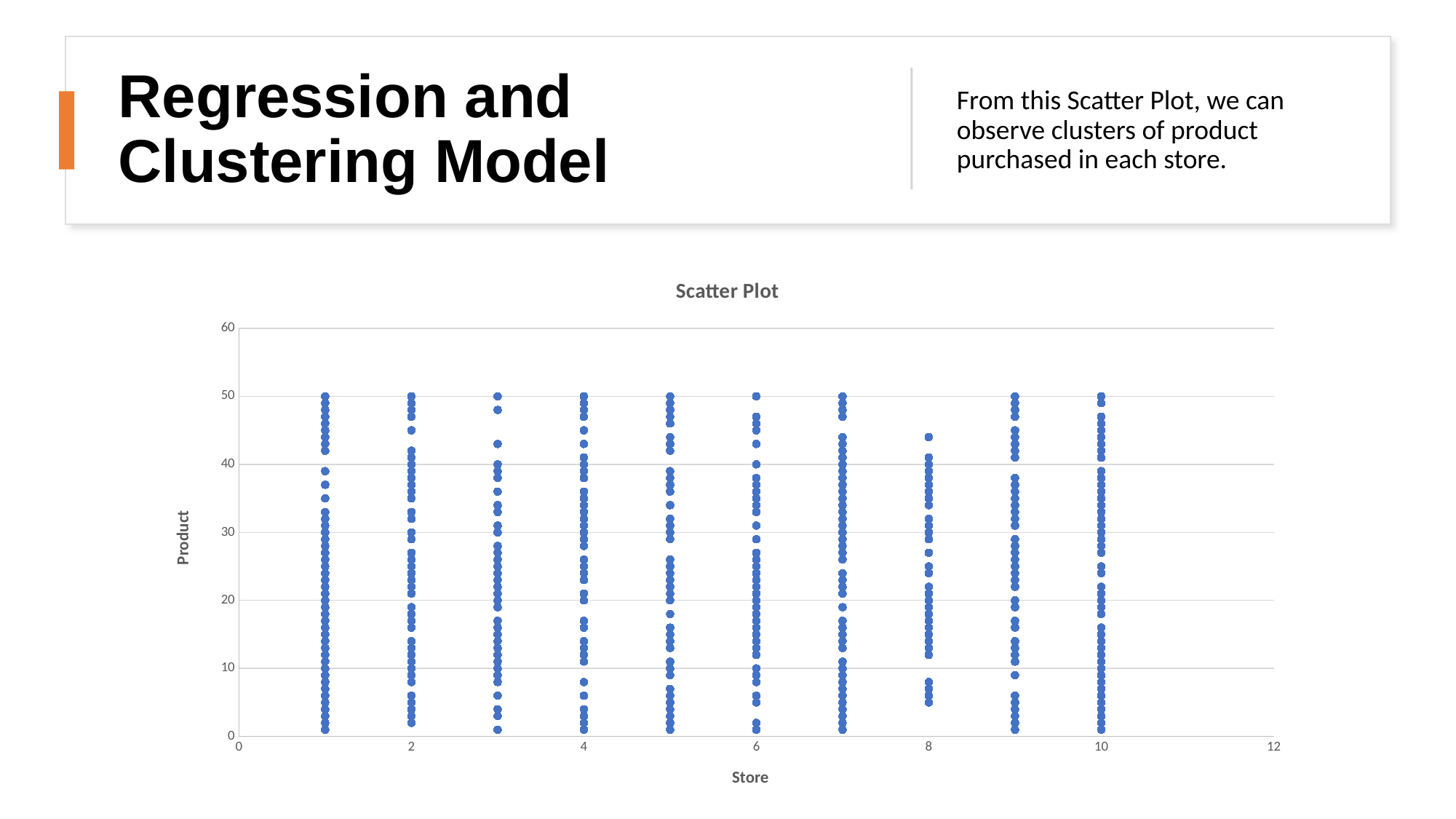

# Regression and Clustering Model
From this Scatter Plot, we can observe clusters of product purchased in each store.

### Chart: Scatter Plot

| Category | Product Key |
|---|---|